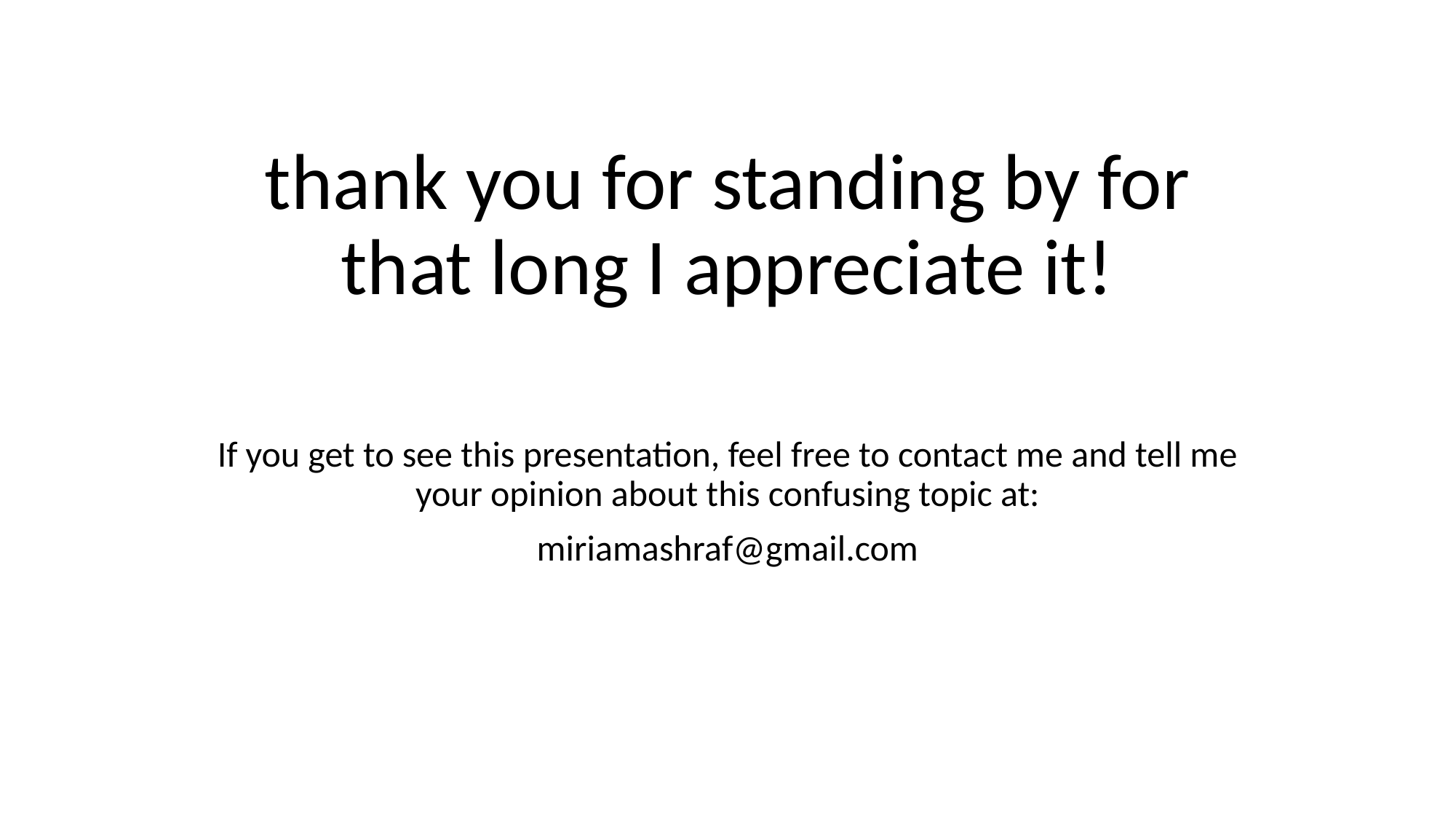

# thank you for standing by for that long I appreciate it!
If you get to see this presentation, feel free to contact me and tell me your opinion about this confusing topic at:
miriamashraf@gmail.com